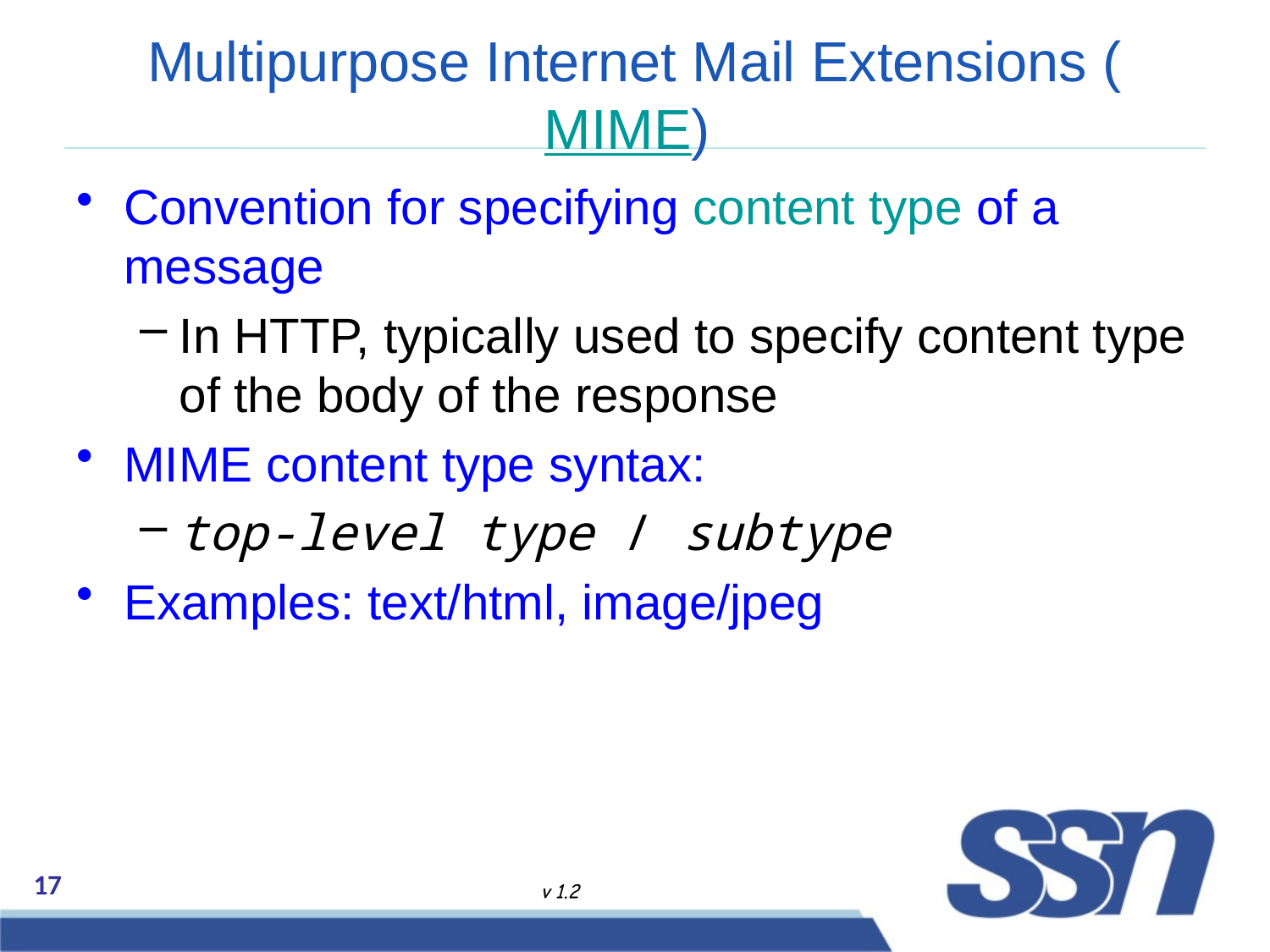

# Multipurpose Internet Mail Extensions (MIME)
Convention for specifying content type of a message
In HTTP, typically used to specify content type of the body of the response
MIME content type syntax:
top-level type / subtype
Examples: text/html, image/jpeg